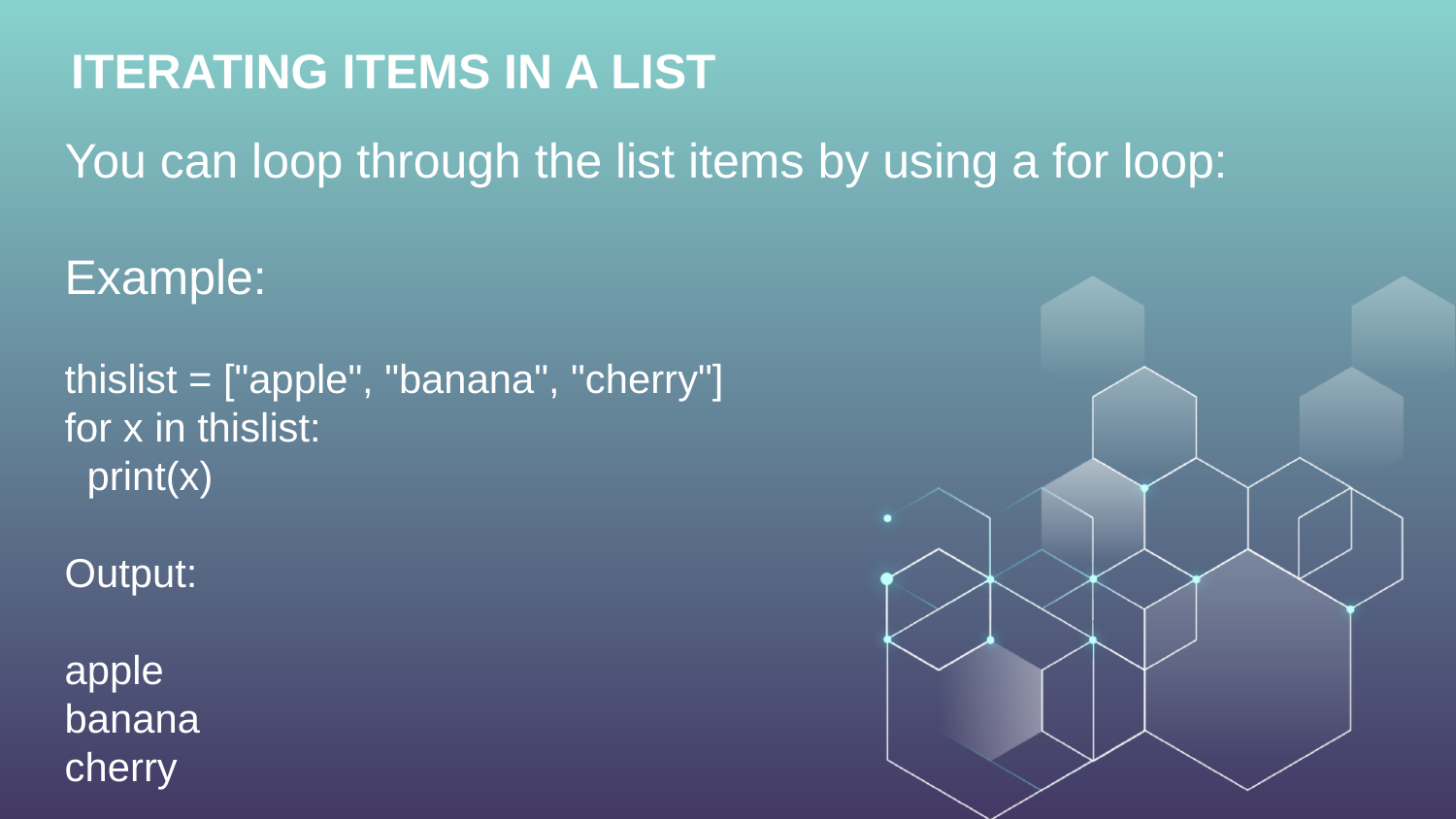

ITERATING ITEMS IN A LIST
You can loop through the list items by using a for loop:

Example:
thislist = ["apple", "banana", "cherry"]
for x in thislist:
  print(x)

Output:

apple
banana
cherry